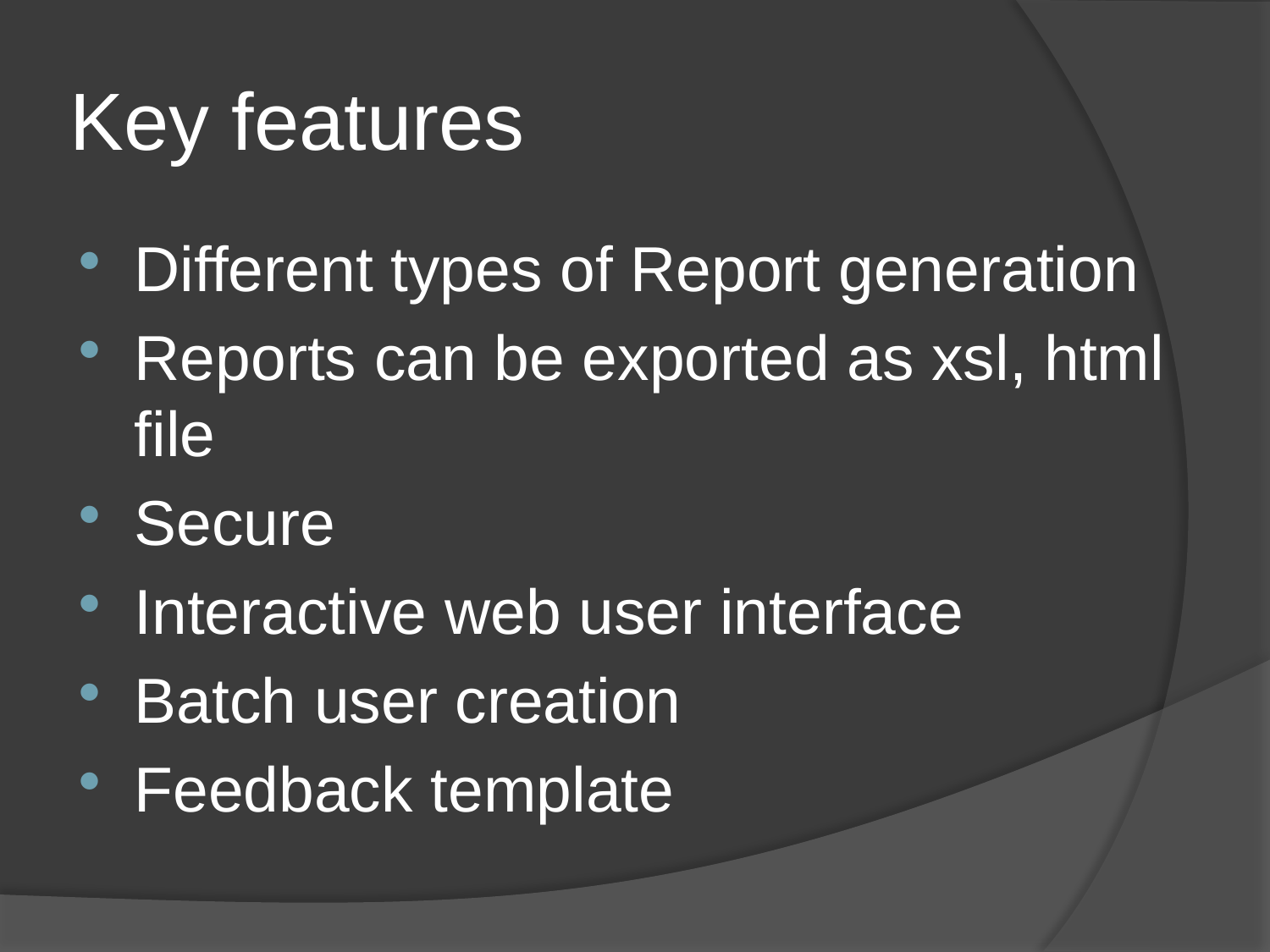

# Key features
Different types of Report generation
Reports can be exported as xsl, html file
Secure
Interactive web user interface
Batch user creation
Feedback template